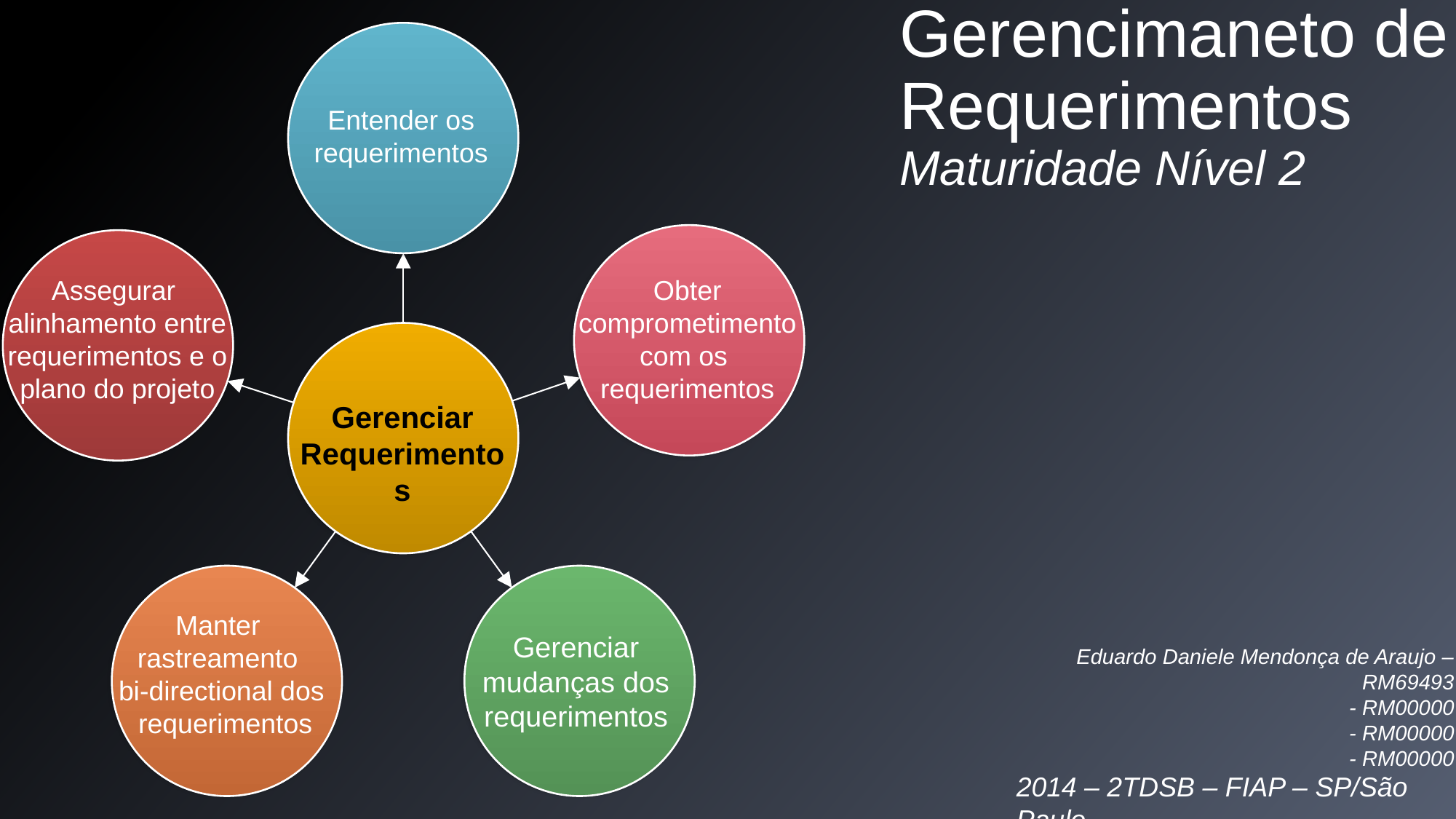

# Gerencimaneto de Requerimentos Maturidade Nível 2

Entender os
requerimentos
Assegurar
alinhamento entre requerimentos e o plano do projeto
Obter
comprometimento
com os
requerimentos
Gerenciar
Requerimentos
Manter
rastreamento
bi-directional dos
 requerimentos
Gerenciar mudanças dos requerimentos
Eduardo Daniele Mendonça de Araujo – RM69493
- RM00000
- RM00000
- RM00000

2014 – 2TDSB – FIAP – SP/São Paulo